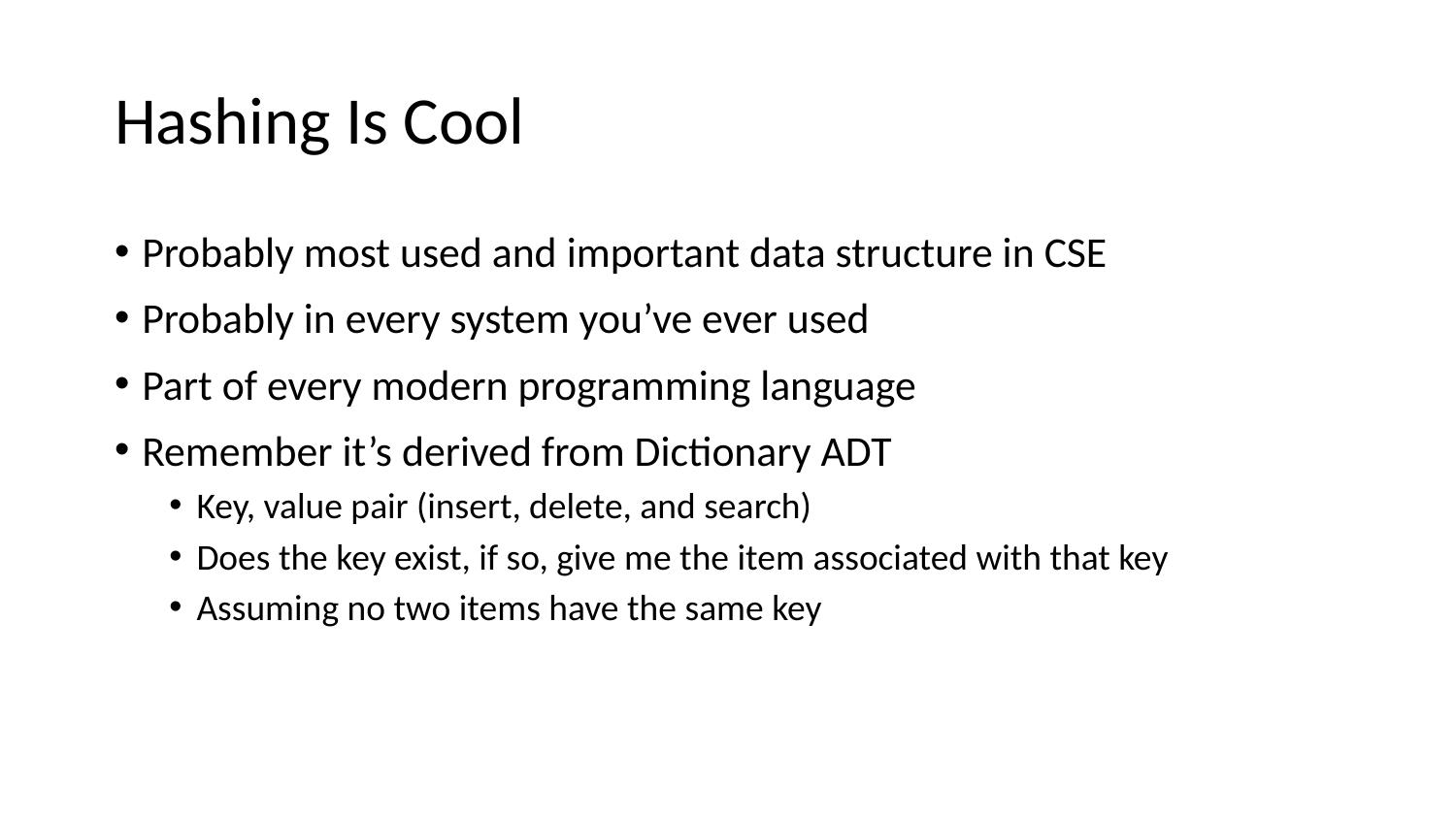

# Hashing Is Cool
Probably most used and important data structure in CSE
Probably in every system you’ve ever used
Part of every modern programming language
Remember it’s derived from Dictionary ADT
Key, value pair (insert, delete, and search)
Does the key exist, if so, give me the item associated with that key
Assuming no two items have the same key